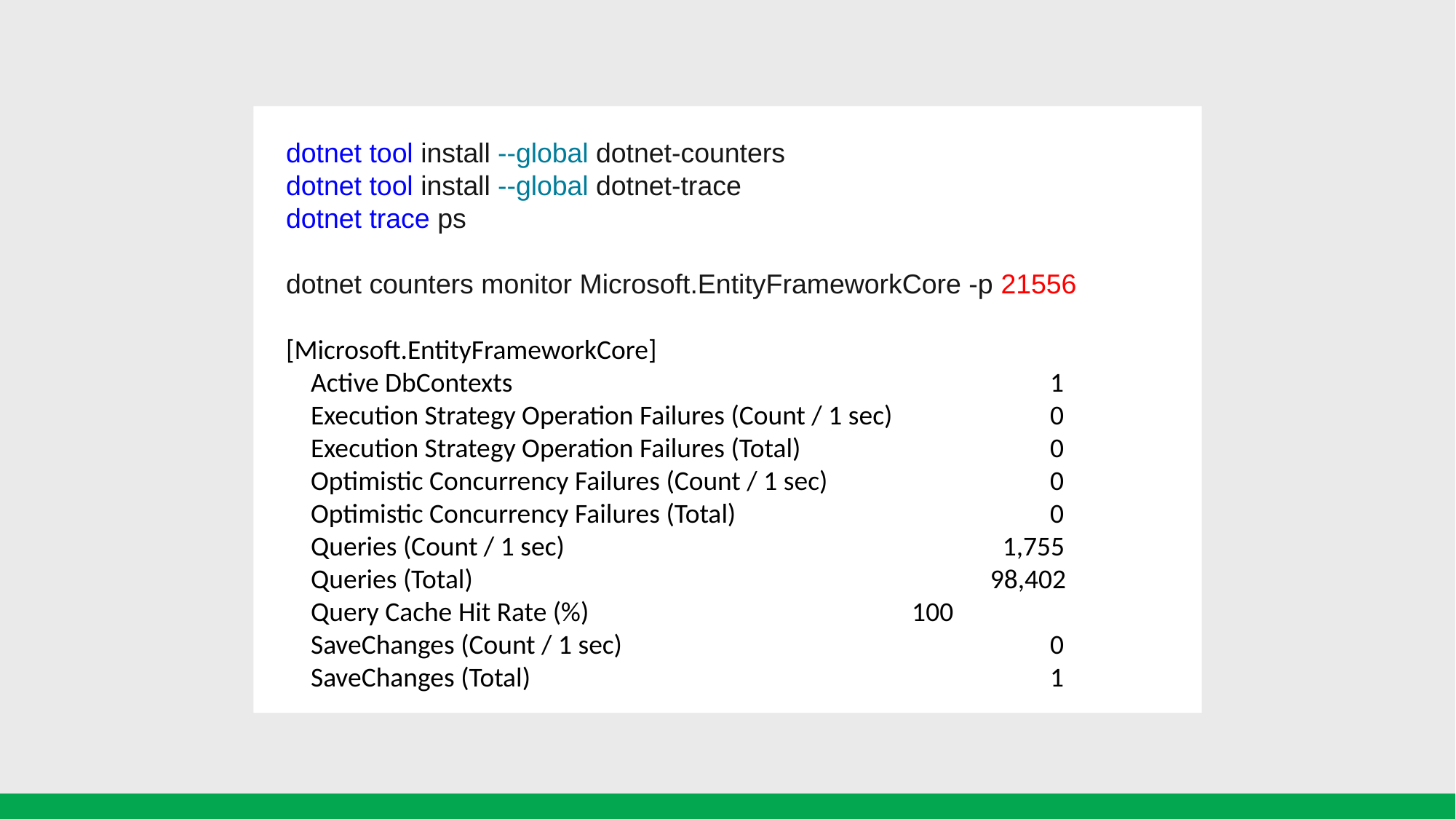

dotnet tool install --global dotnet-counters
dotnet tool install --global dotnet-trace
dotnet trace ps

dotnet counters monitor Microsoft.EntityFrameworkCore -p 21556

[Microsoft.EntityFrameworkCore]
    Active DbContexts                                               			1
    Execution Strategy Operation Failures (Count / 1 sec)           	0
    Execution Strategy Operation Failures (Total)                   		0
    Optimistic Concurrency Failures (Count / 1 sec)                 		0
    Optimistic Concurrency Failures (Total)                         		0
    Queries (Count / 1 sec)                                     		          1,755
    Queries (Total)                                            		        98,402
    Query Cache Hit Rate (%)                                       	             100
    SaveChanges (Count / 1 sec)                                     		0
    SaveChanges (Total)                                             			1